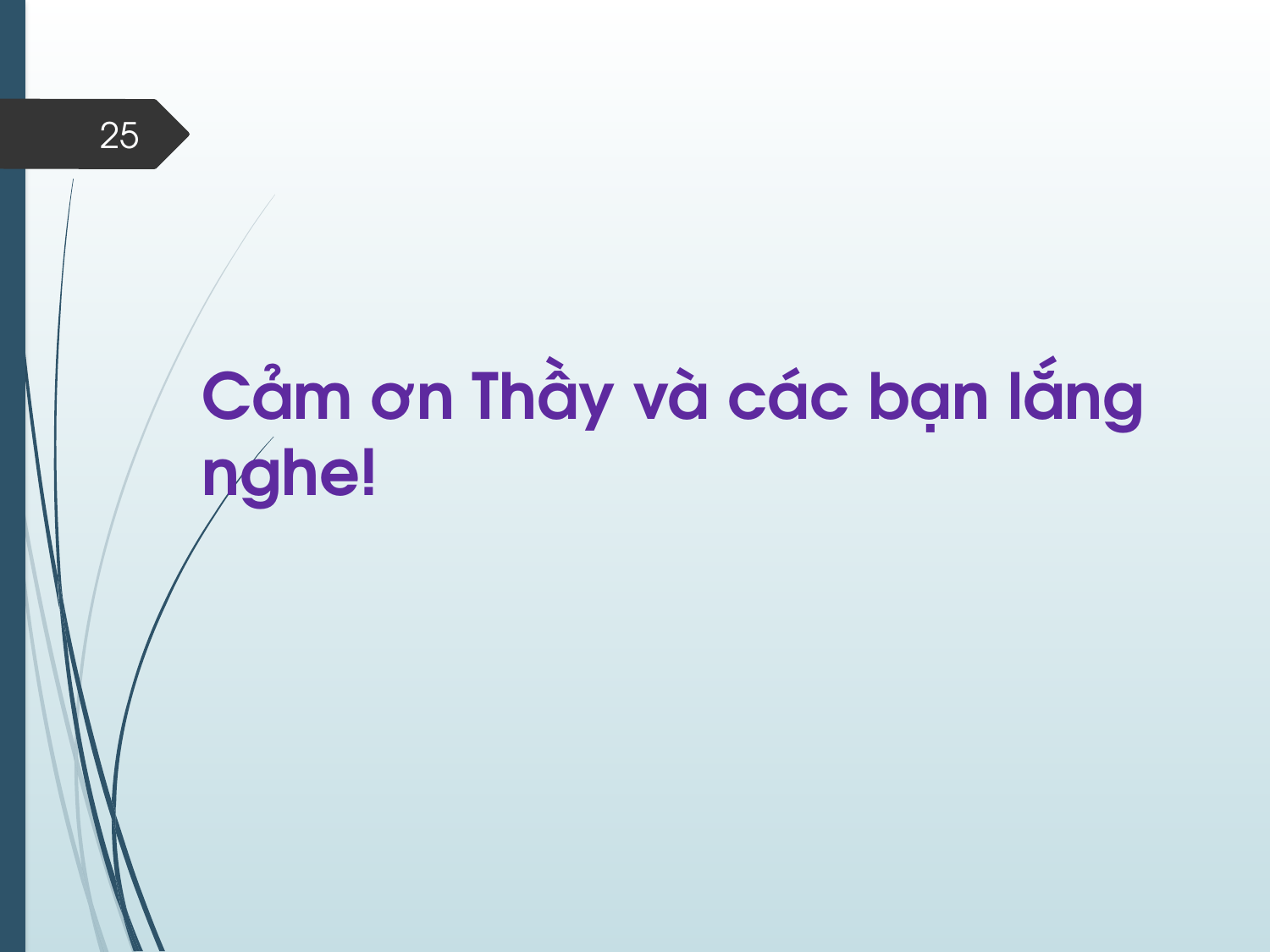

25
# Cảm ơn Thầy và các bạn lắng nghe!